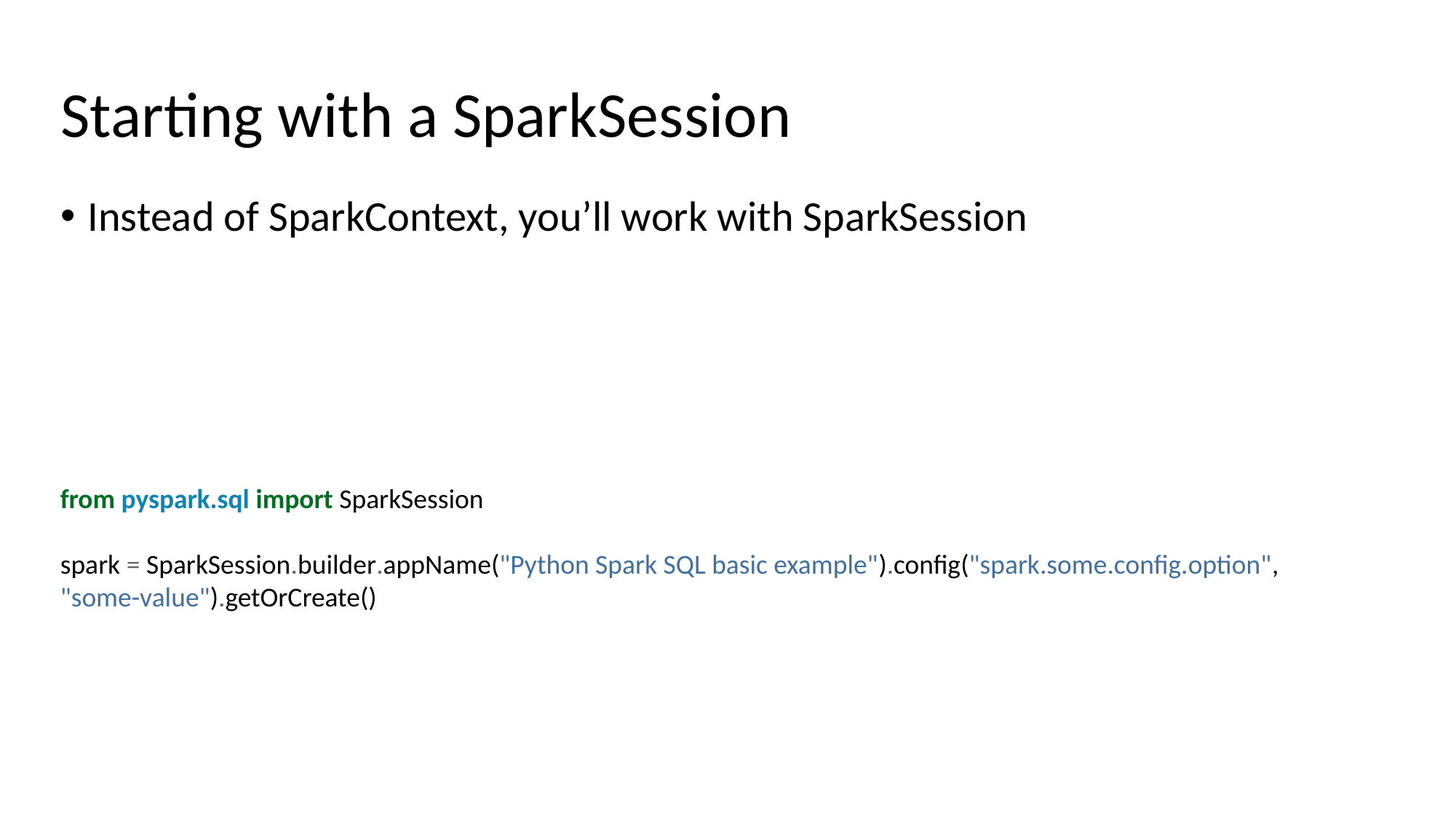

# Starting with a SparkSession
Instead of SparkContext, you’ll work with SparkSession
from pyspark.sql import SparkSession

spark = SparkSession.builder.appName("Python Spark SQL basic example").config("spark.some.config.option", "some-value").getOrCreate()